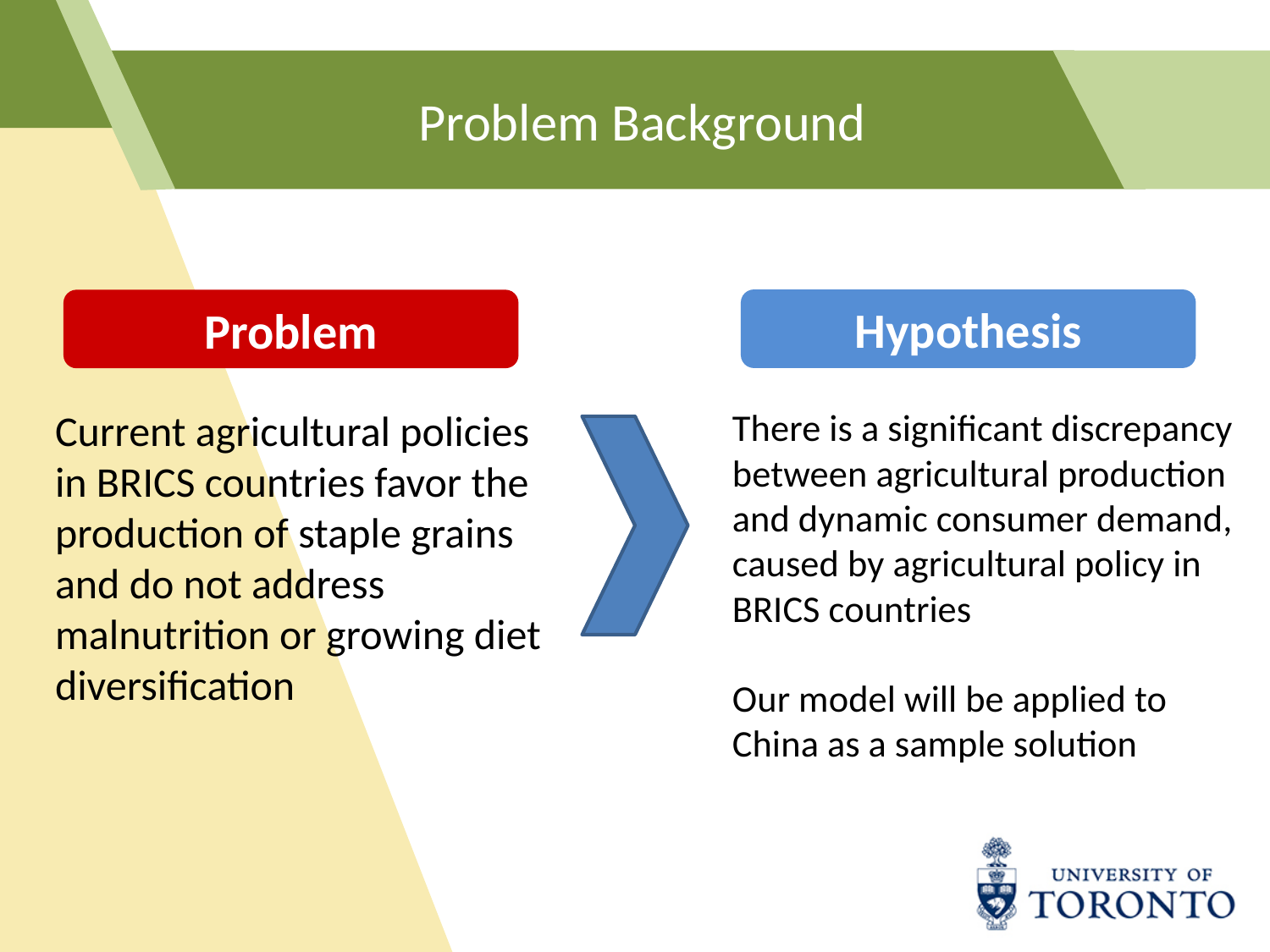

# Problem Background
Hypothesis
Problem
There is a significant discrepancy between agricultural production and dynamic consumer demand, caused by agricultural policy in BRICS countries

Our model will be applied to China as a sample solution
Current agricultural policies in BRICS countries favor the production of staple grains and do not address malnutrition or growing diet diversification